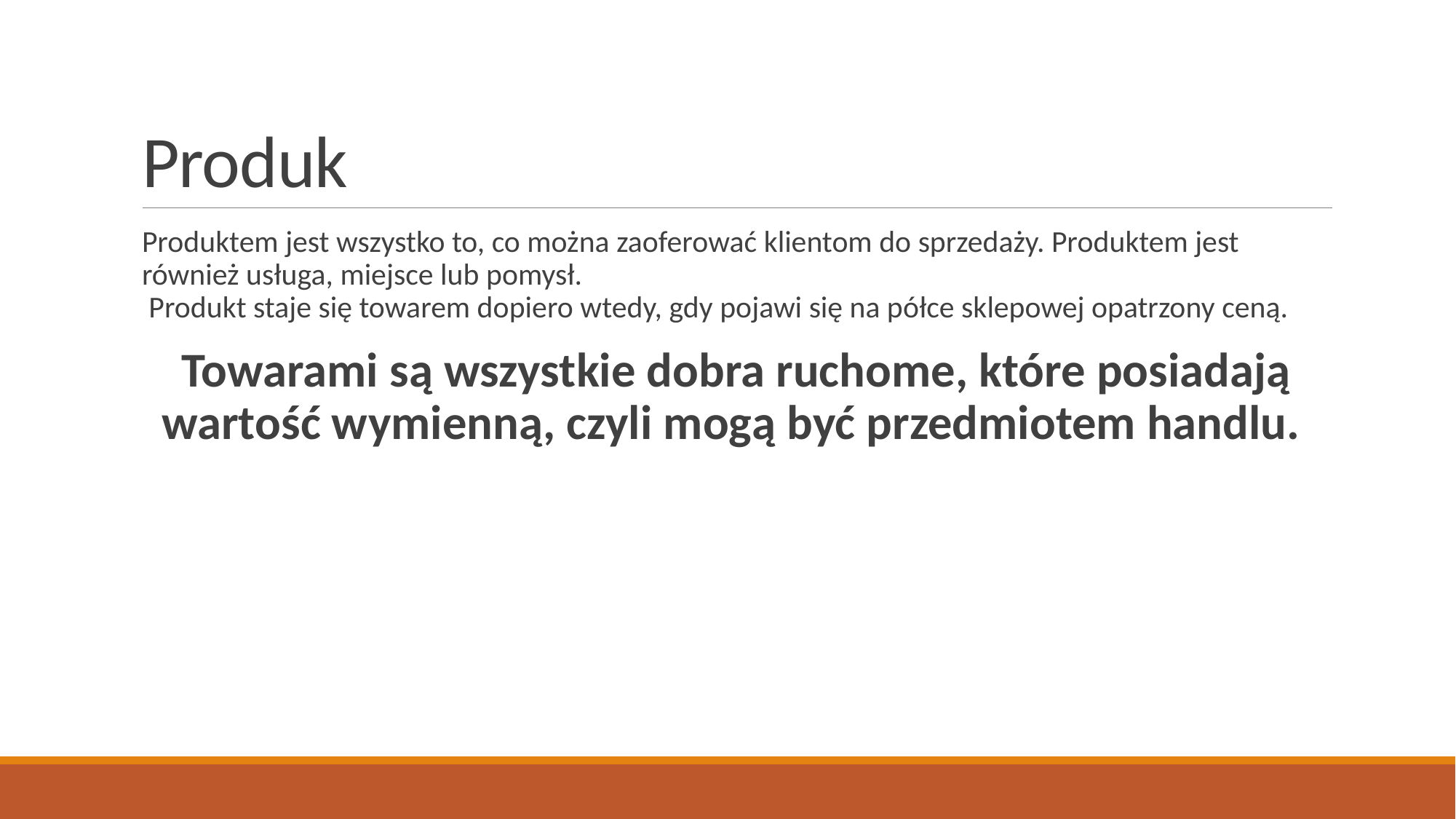

# Produk
Produktem jest wszystko to, co można zaoferować klientom do sprzedaży. Produktem jest również usługa, miejsce lub pomysł.
 Produkt staje się towarem dopiero wtedy, gdy pojawi się na półce sklepowej opatrzony ceną.
Towarami są wszystkie dobra ruchome, które posiadają wartość wymienną, czyli mogą być przedmiotem handlu.